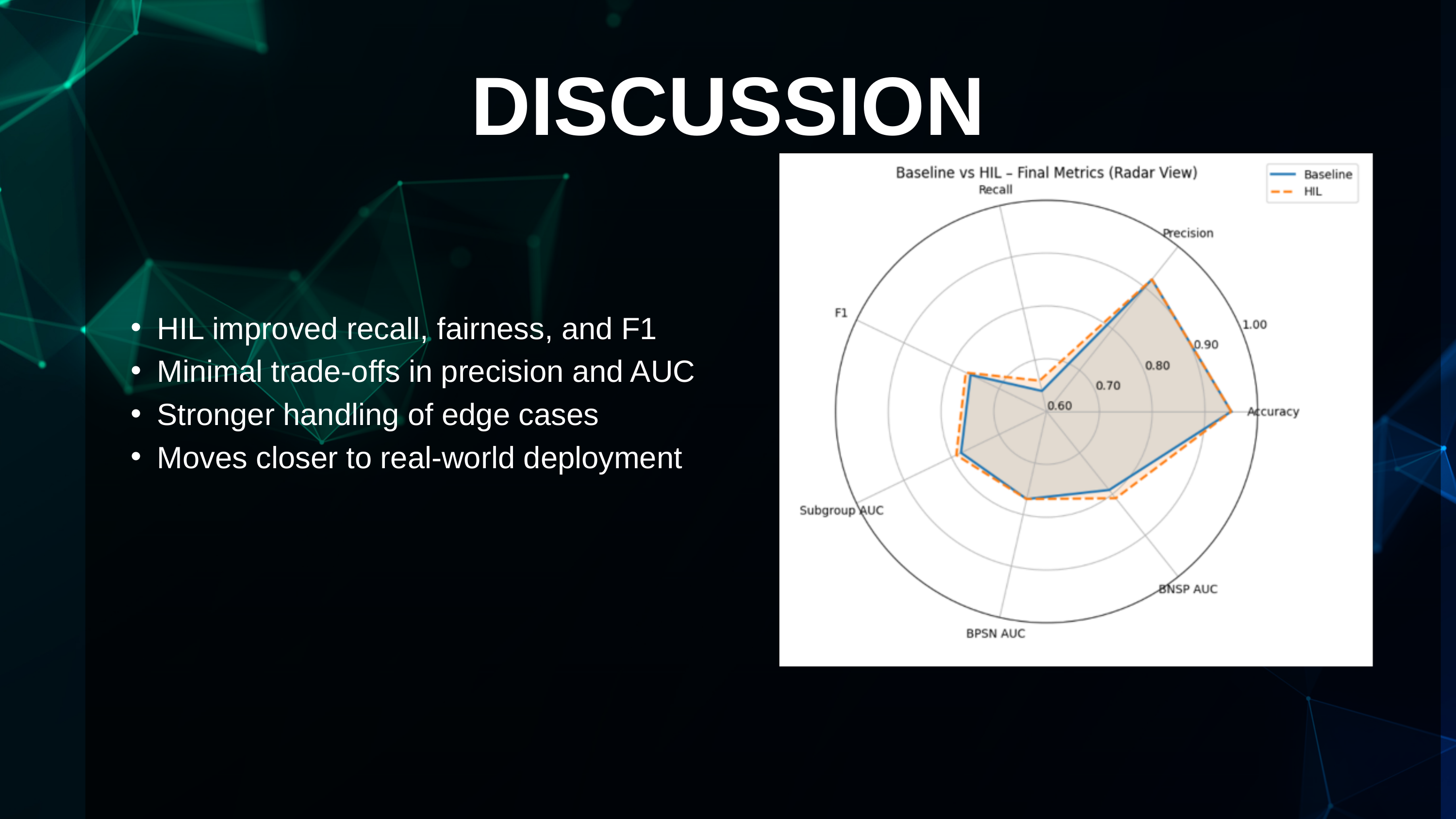

DISCUSSION

HIL improved recall, fairness, and F1
Minimal trade-offs in precision and AUC
Stronger handling of edge cases
Moves closer to real-world deployment